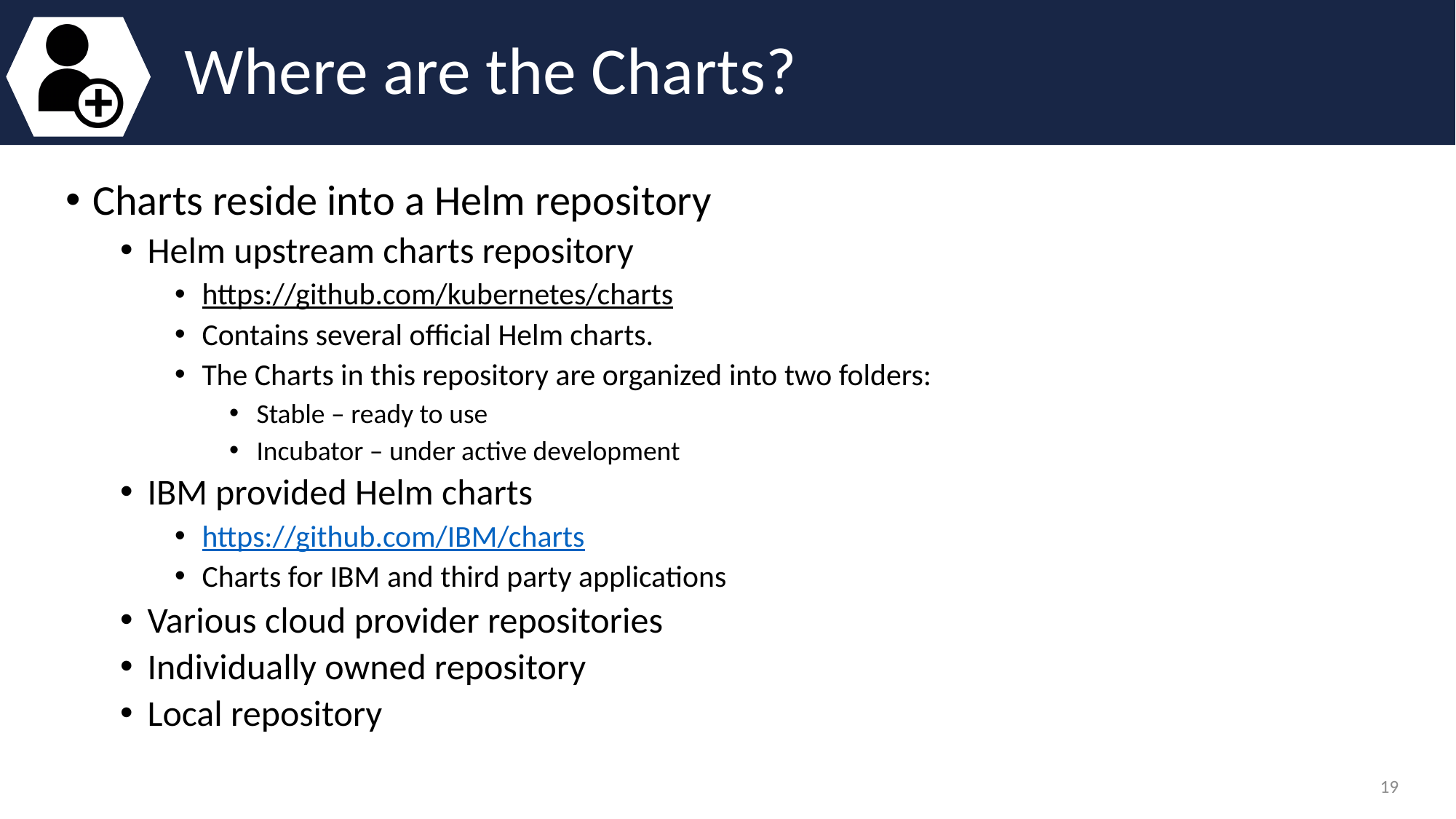

# Where are the Charts?
Charts reside into a Helm repository
Helm upstream charts repository
https://github.com/kubernetes/charts
Contains several official Helm charts.
The Charts in this repository are organized into two folders:
Stable – ready to use
Incubator – under active development
IBM provided Helm charts
https://github.com/IBM/charts
Charts for IBM and third party applications
Various cloud provider repositories
Individually owned repository
Local repository

19